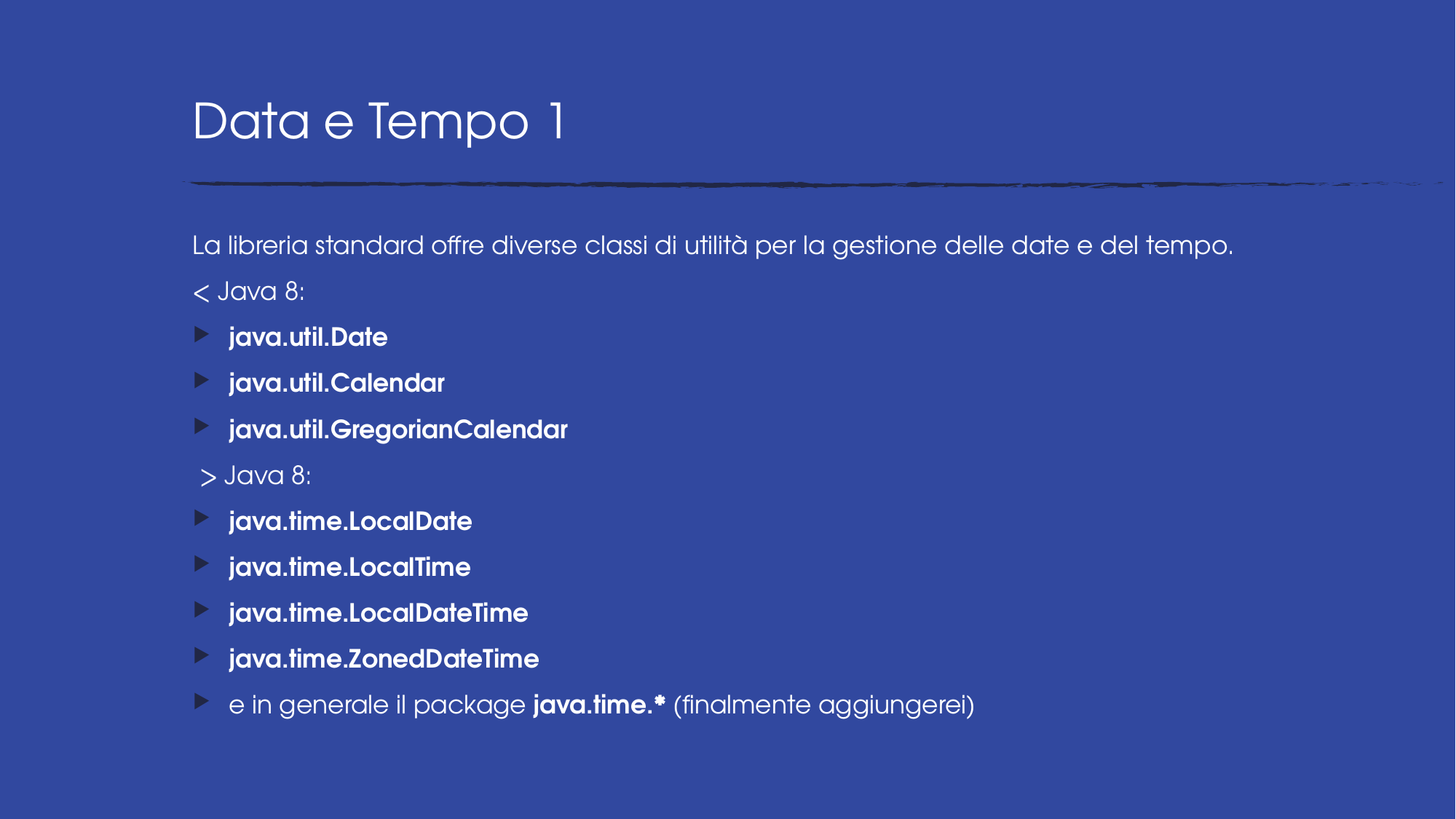

# Data e Tempo 1
La libreria standard offre diverse classi di utilità per la gestione delle date e del tempo.
< Java 8:
java.util.Date
java.util.Calendar
java.util.GregorianCalendar
 > Java 8:
java.time.LocalDate
java.time.LocalTime
java.time.LocalDateTime
java.time.ZonedDateTime
e in generale il package java.time.* (finalmente aggiungerei)